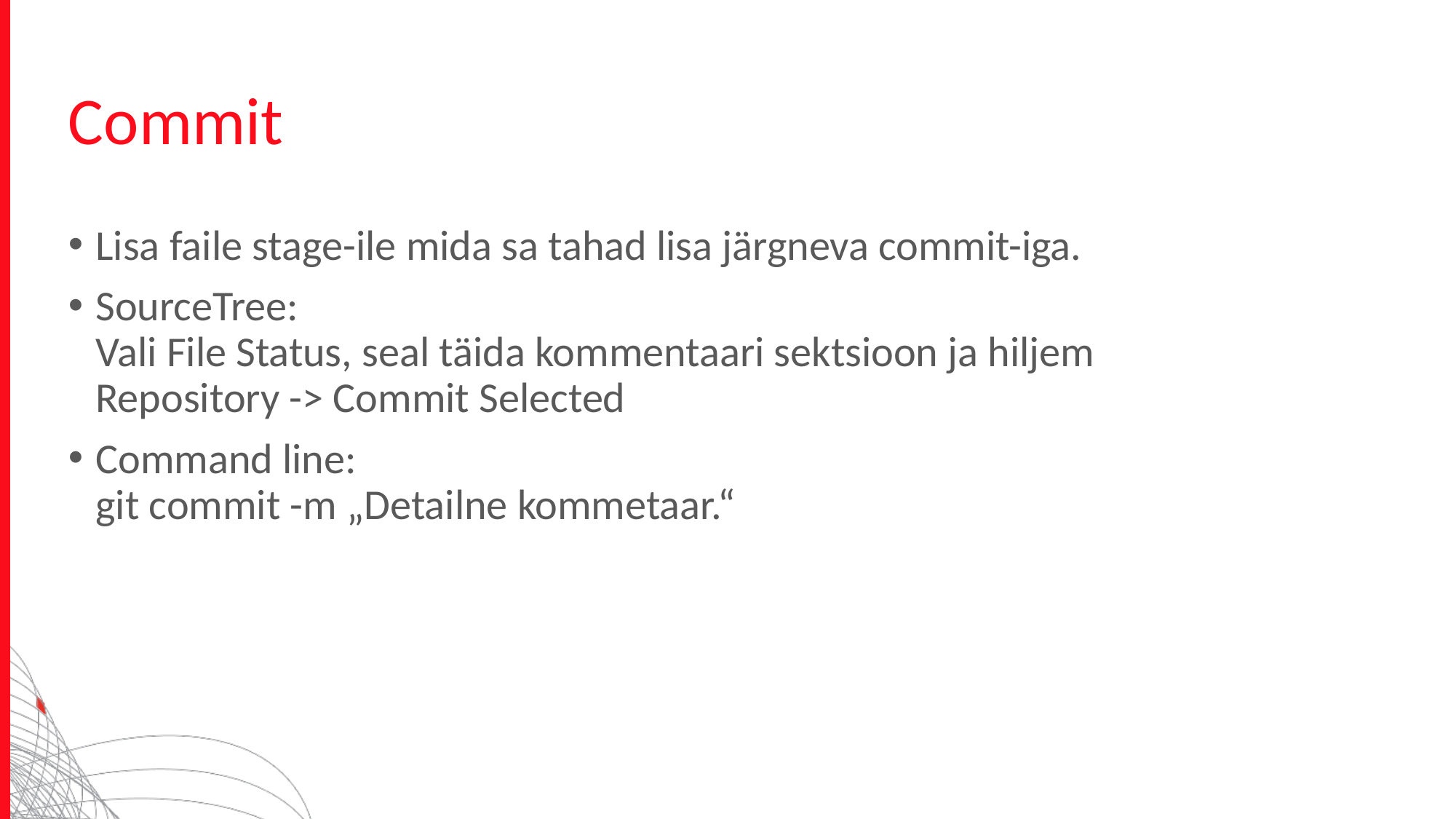

# Commit
Lisa faile stage-ile mida sa tahad lisa järgneva commit-iga.
SourceTree:
Vali File Status, seal täida kommentaari sektsioon ja hiljem
Repository -> Commit Selected
Command line:
git commit -m „Detailne kommetaar.“